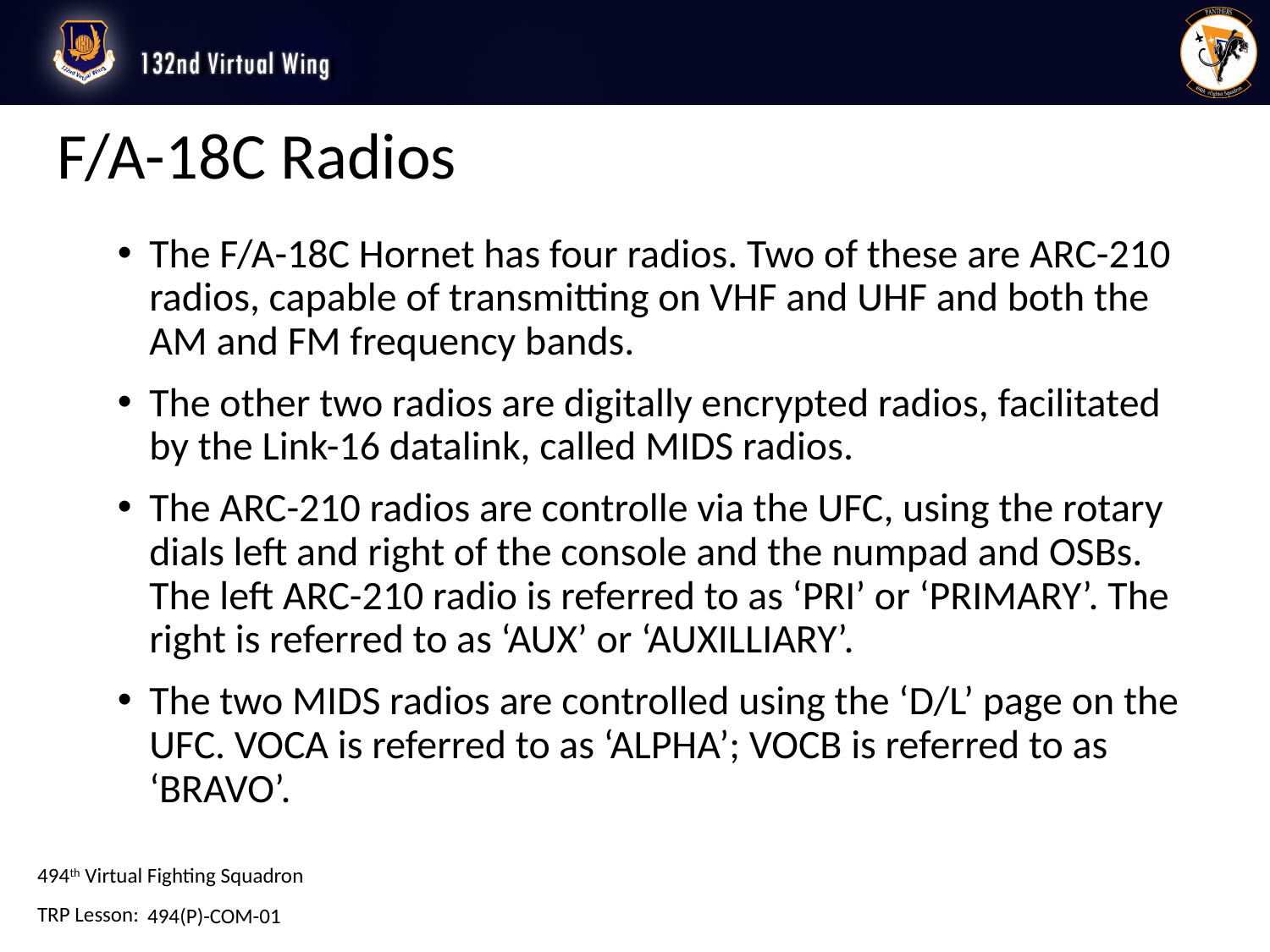

# F/A-18C Radios
The F/A-18C Hornet has four radios. Two of these are ARC-210 radios, capable of transmitting on VHF and UHF and both the AM and FM frequency bands.
The other two radios are digitally encrypted radios, facilitated by the Link-16 datalink, called MIDS radios.
The ARC-210 radios are controlle via the UFC, using the rotary dials left and right of the console and the numpad and OSBs. The left ARC-210 radio is referred to as ‘PRI’ or ‘PRIMARY’. The right is referred to as ‘AUX’ or ‘AUXILLIARY’.
The two MIDS radios are controlled using the ‘D/L’ page on the UFC. VOCA is referred to as ‘ALPHA’; VOCB is referred to as ‘BRAVO’.
494(P)-COM-01